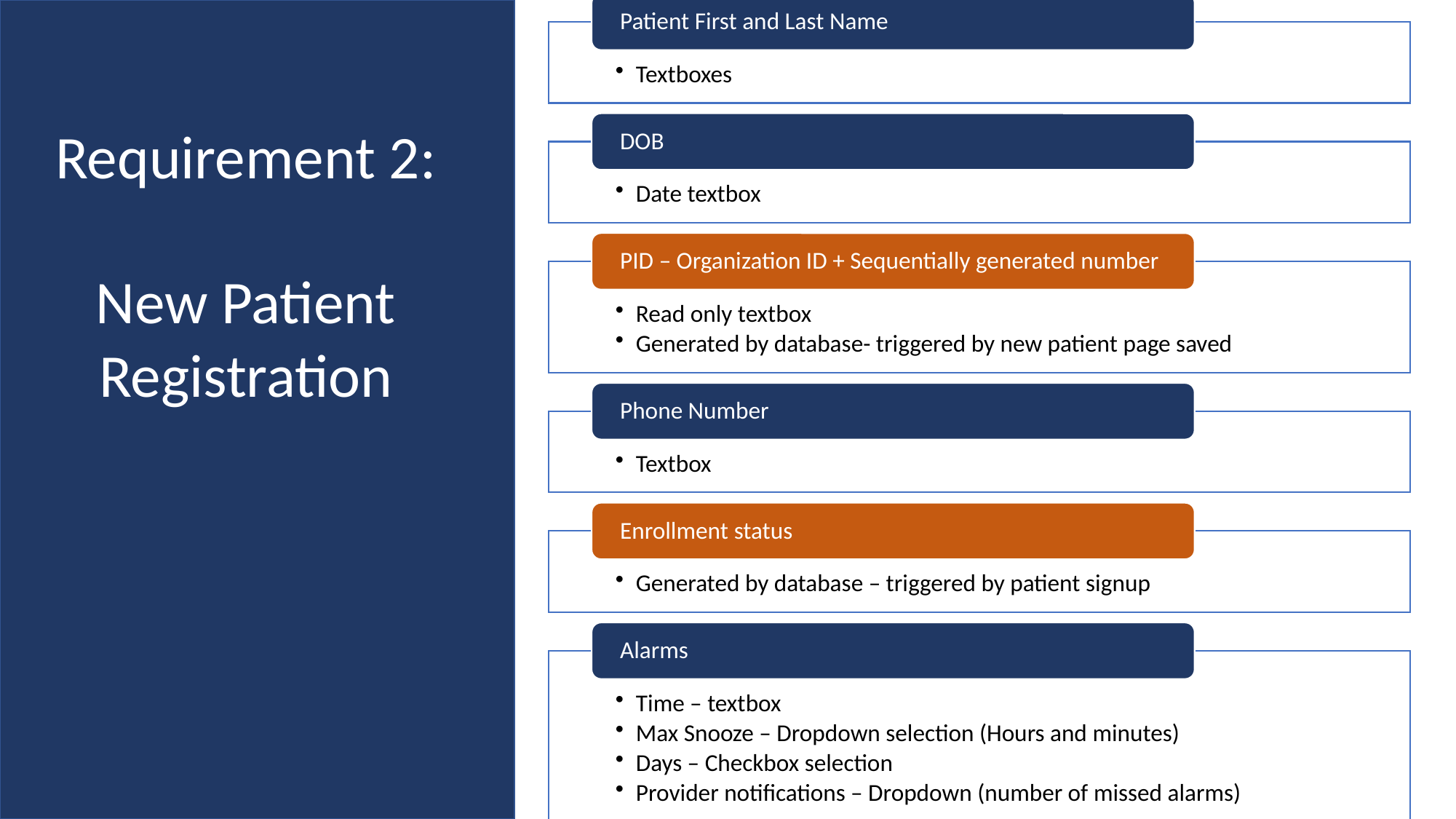

Textboxes
Patient First and Last Name
Date textbox
DOB
Read only textbox
Generated by database- triggered by new patient page saved
PID – Organization ID + Sequentially generated number
Textbox
Phone Number
Generated by database – triggered by patient signup
Enrollment status
Time – textbox
Max Snooze – Dropdown selection (Hours and minutes)
Days – Checkbox selection
Provider notifications – Dropdown (number of missed alarms)
Alarms
Requirement 2:

New Patient Registration